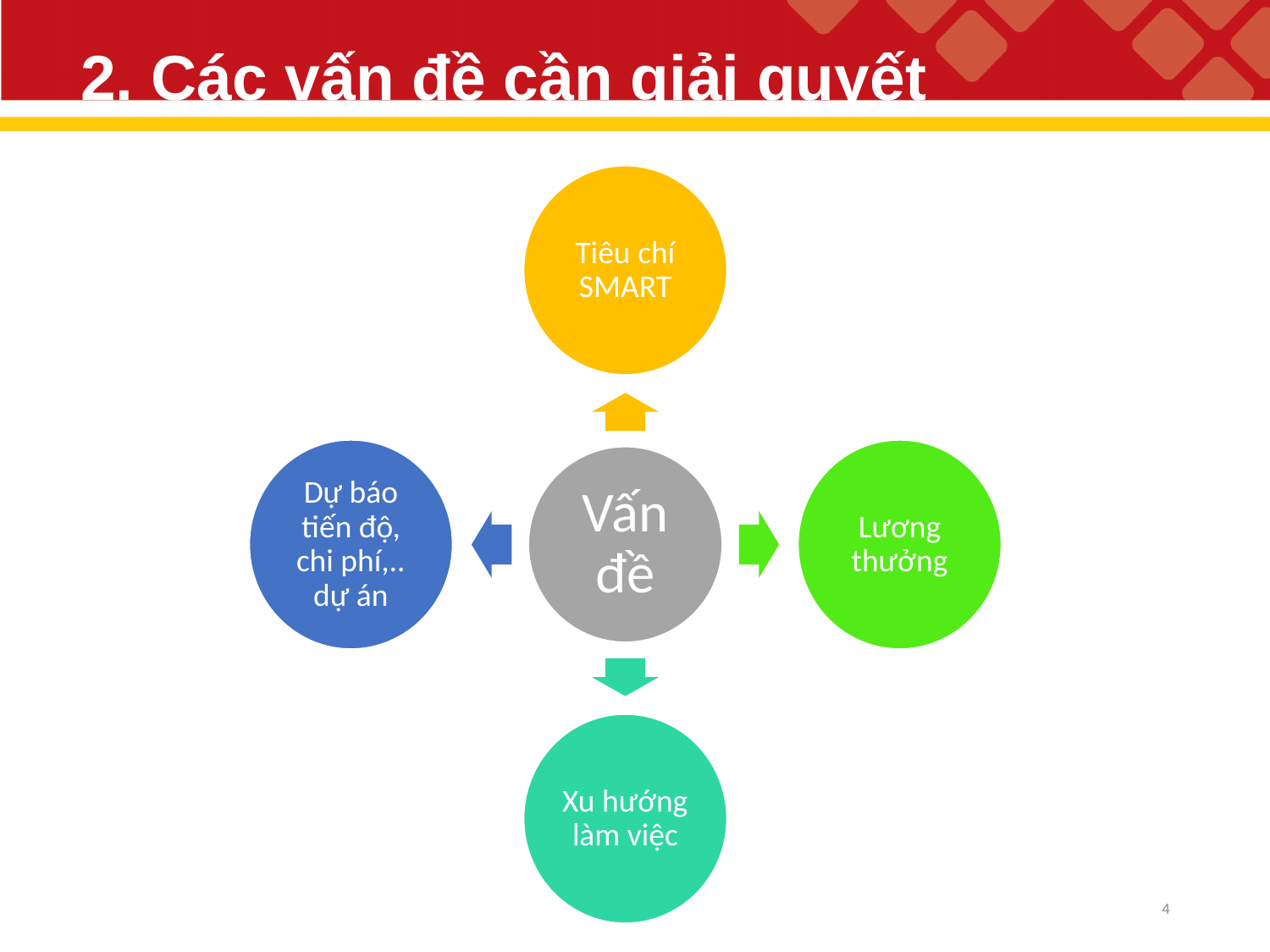

# 2. Các vấn đề cần giải quyết
Vấn đề

Tiêu chí SMART

Lương thưởng

Xu hướng làm việc

Dự báo tiến độ, chi phí,.. dự án
4